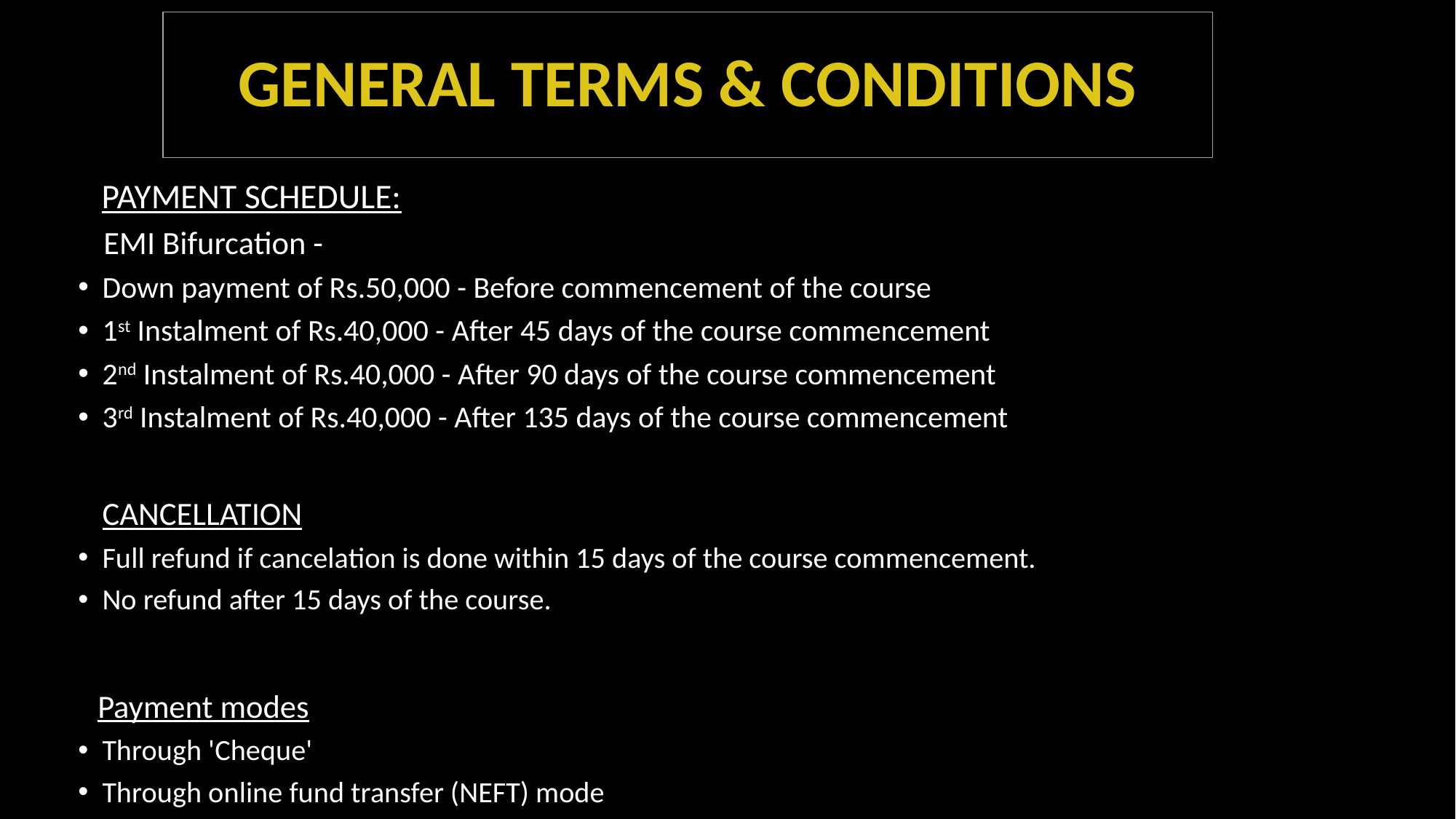

# GENERAL TERMS & CONDITIONS
   PAYMENT SCHEDULE:
    EMI Bifurcation -
Down payment of Rs.50,000 - Before commencement of the course
1st Instalment of Rs.40,000 - After 45 days of the course commencement
2nd Instalment of Rs.40,000 - After 90 days of the course commencement
3rd Instalment of Rs.40,000 - After 135 days of the course commencement
CANCELLATION
Full refund if cancelation is done within 15 days of the course commencement.
No refund after 15 days of the course.
   Payment modes
Through 'Cheque'
Through online fund transfer (NEFT) mode